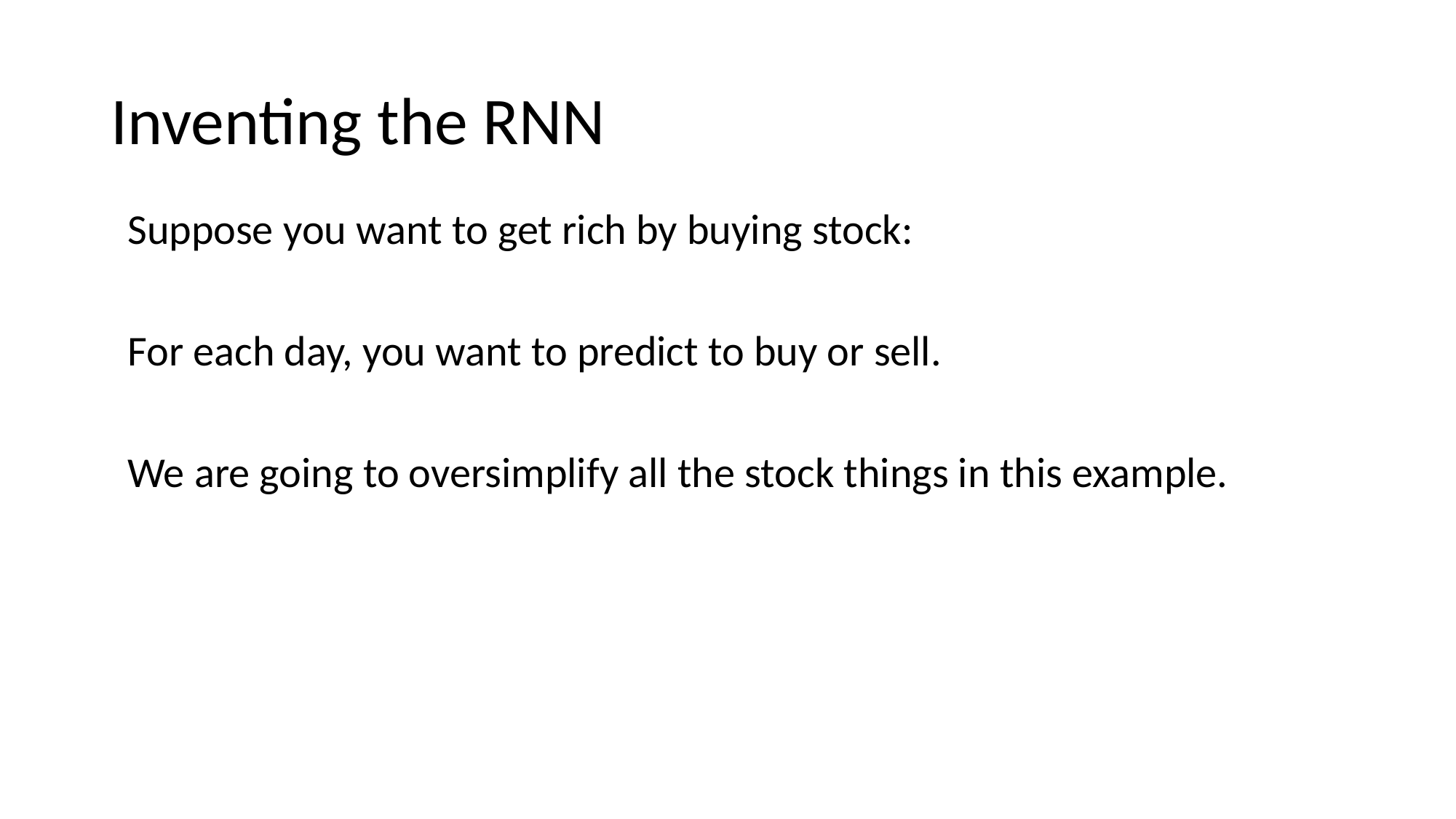

# Inventing the RNN
Suppose you want to get rich by buying stock:

For each day, you want to predict to buy or sell.

We are going to oversimplify all the stock things in this example.